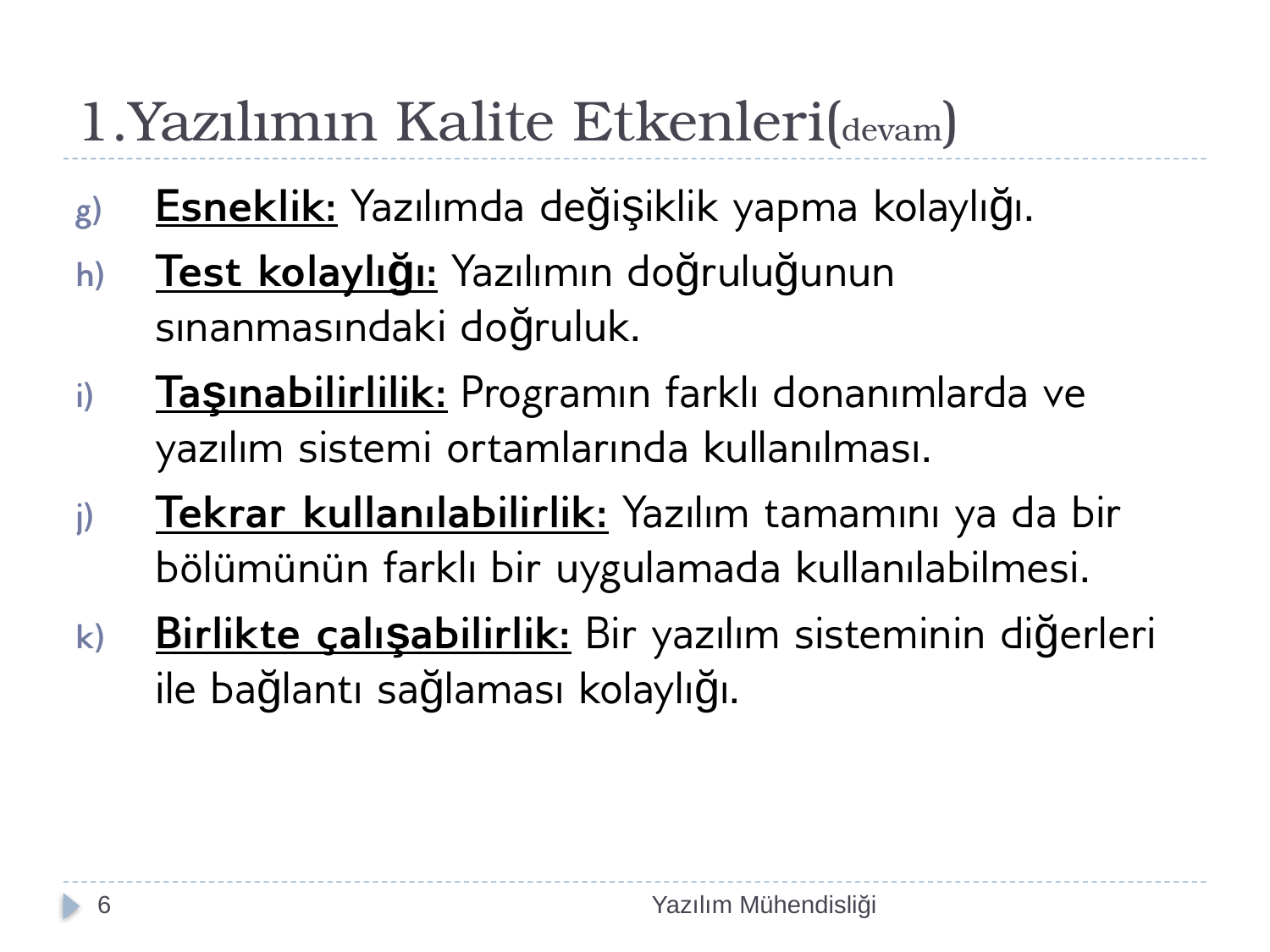

# 1.Yazılımın Kalite Etkenleri(devam)
Esneklik: Yazılımda değişiklik yapma kolaylığı.
Test kolaylığı: Yazılımın doğruluğunun sınanmasındaki doğruluk.
Taşınabilirlilik: Programın farklı donanımlarda ve yazılım sistemi ortamlarında kullanılması.
Tekrar kullanılabilirlik: Yazılım tamamını ya da bir bölümünün farklı bir uygulamada kullanılabilmesi.
Birlikte çalışabilirlik: Bir yazılım sisteminin diğerleri ile bağlantı sağlaması kolaylığı.

6
Yazılım Mühendisliği